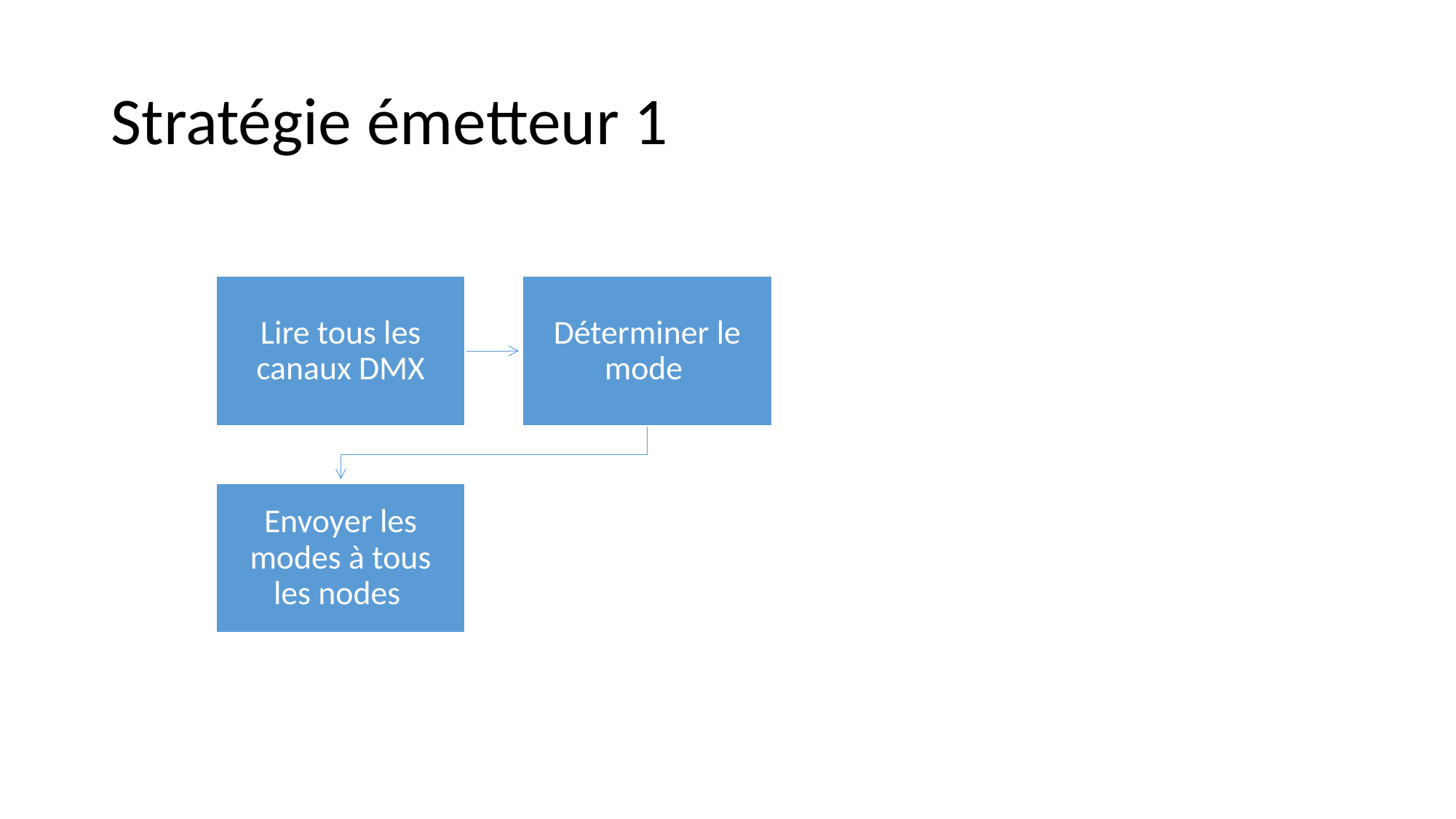

# Stratégie émetteur 1

Lire tous les canaux DMX

Déterminer le mode
Envoyer les modes à tous les nodes